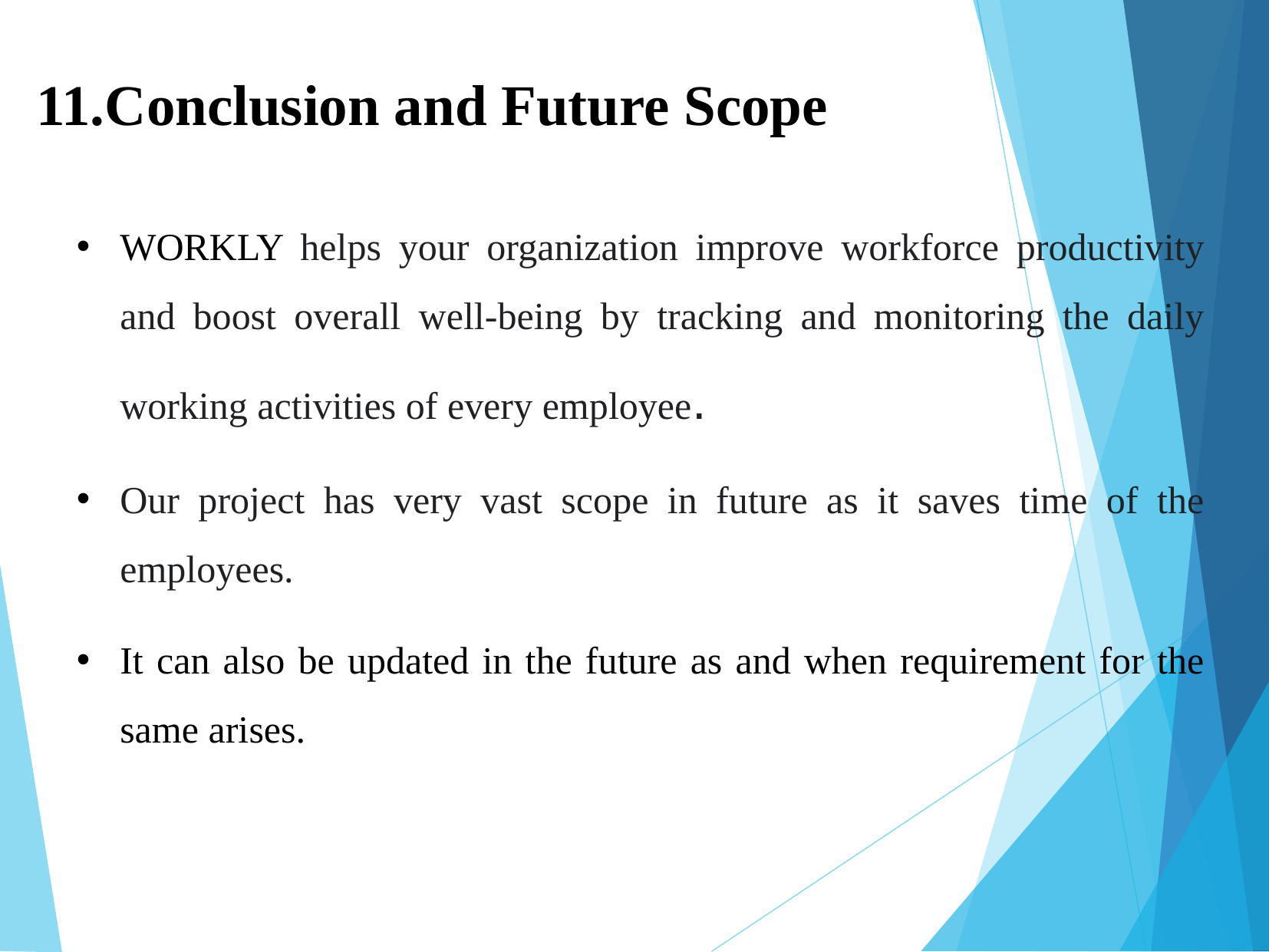

11.Conclusion and Future Scope
WORKLY helps your organization improve workforce productivity and boost overall well-being by tracking and monitoring the daily working activities of every employee.
Our project has very vast scope in future as it saves time of the employees.
It can also be updated in the future as and when requirement for the same arises.